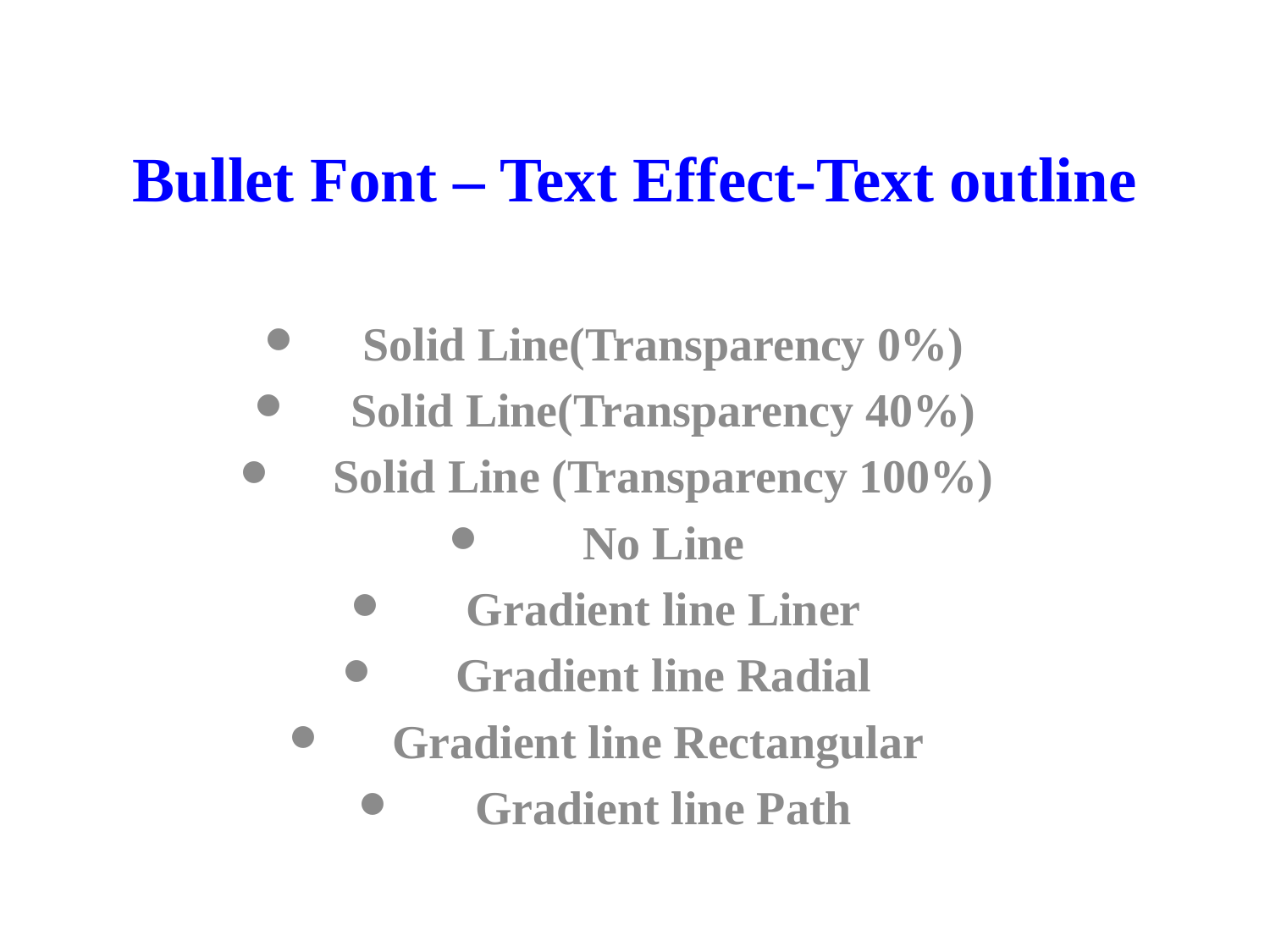

# Bullet Font – Text Effect-Text outline
Solid Line(Transparency 0%)
Solid Line(Transparency 40%)
Solid Line (Transparency 100%)
No Line
Gradient line Liner
Gradient line Radial
Gradient line Rectangular
Gradient line Path